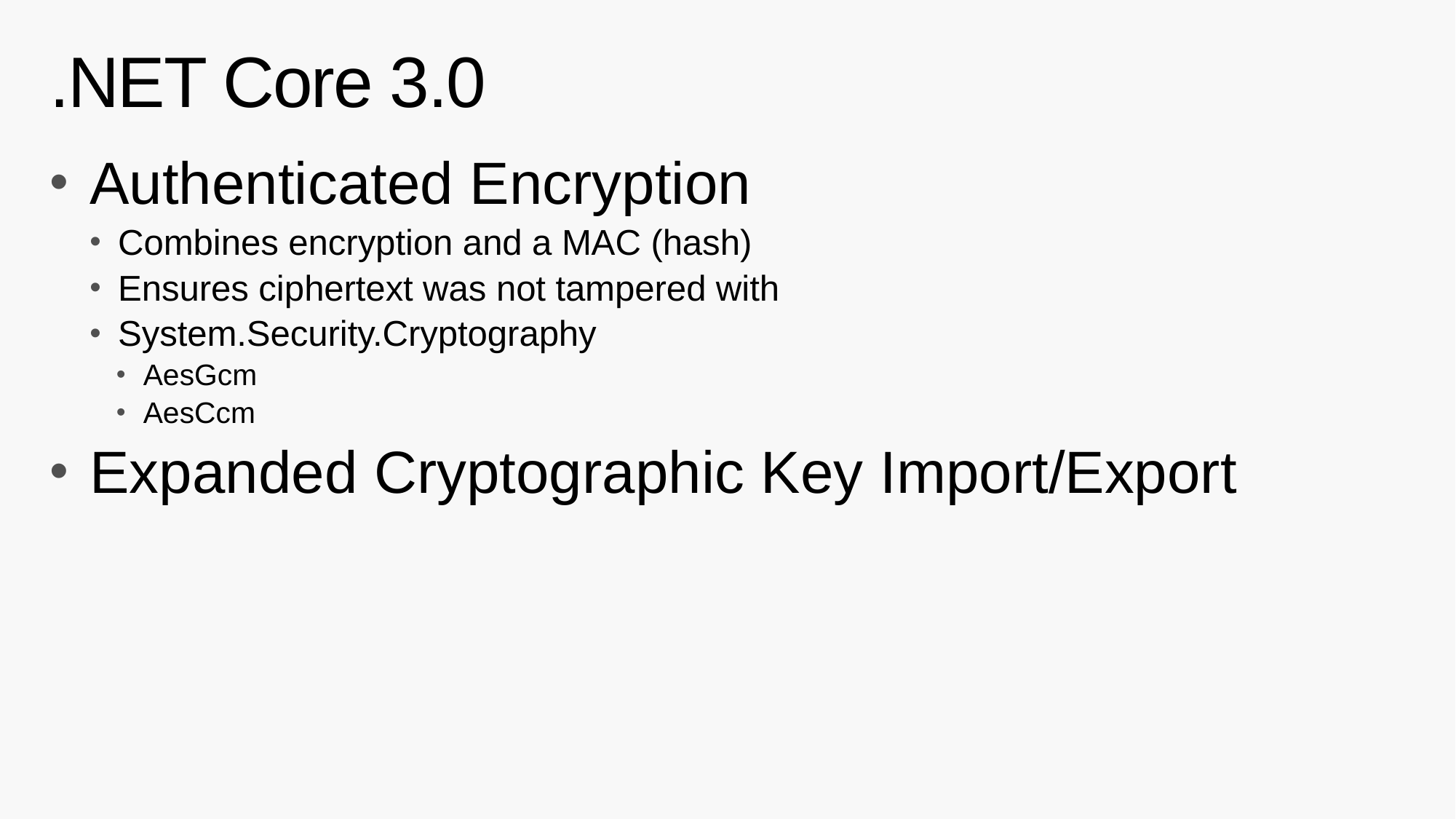

# .NET Core 3.0
Authenticated Encryption
Combines encryption and a MAC (hash)
Ensures ciphertext was not tampered with
System.Security.Cryptography
AesGcm
AesCcm
Expanded Cryptographic Key Import/Export